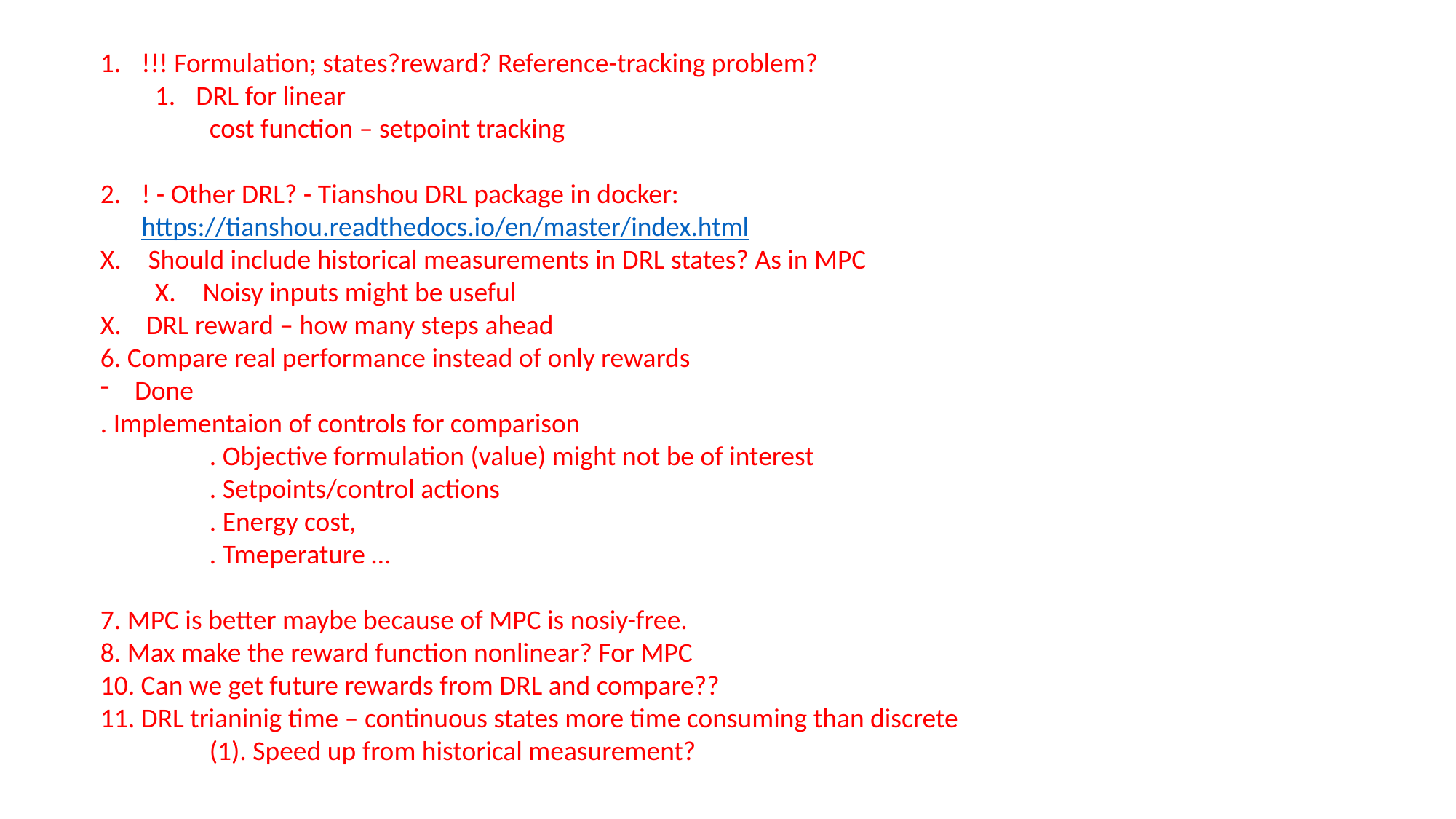

!!! Formulation; states?reward? Reference-tracking problem?
DRL for linear
	cost function – setpoint tracking

! - Other DRL? - Tianshou DRL package in docker: https://tianshou.readthedocs.io/en/master/index.html
Should include historical measurements in DRL states? As in MPC
Noisy inputs might be useful
X.    DRL reward – how many steps ahead
6. Compare real performance instead of only rewards
Done
. Implementaion of controls for comparison
	. Objective formulation (value) might not be of interest
	. Setpoints/control actions
	. Energy cost,
	. Tmeperature …

7. MPC is better maybe because of MPC is nosiy-free.
8. Max make the reward function nonlinear? For MPC
10. Can we get future rewards from DRL and compare??
11. DRL trianinig time – continuous states more time consuming than discrete
	(1). Speed up from historical measurement?